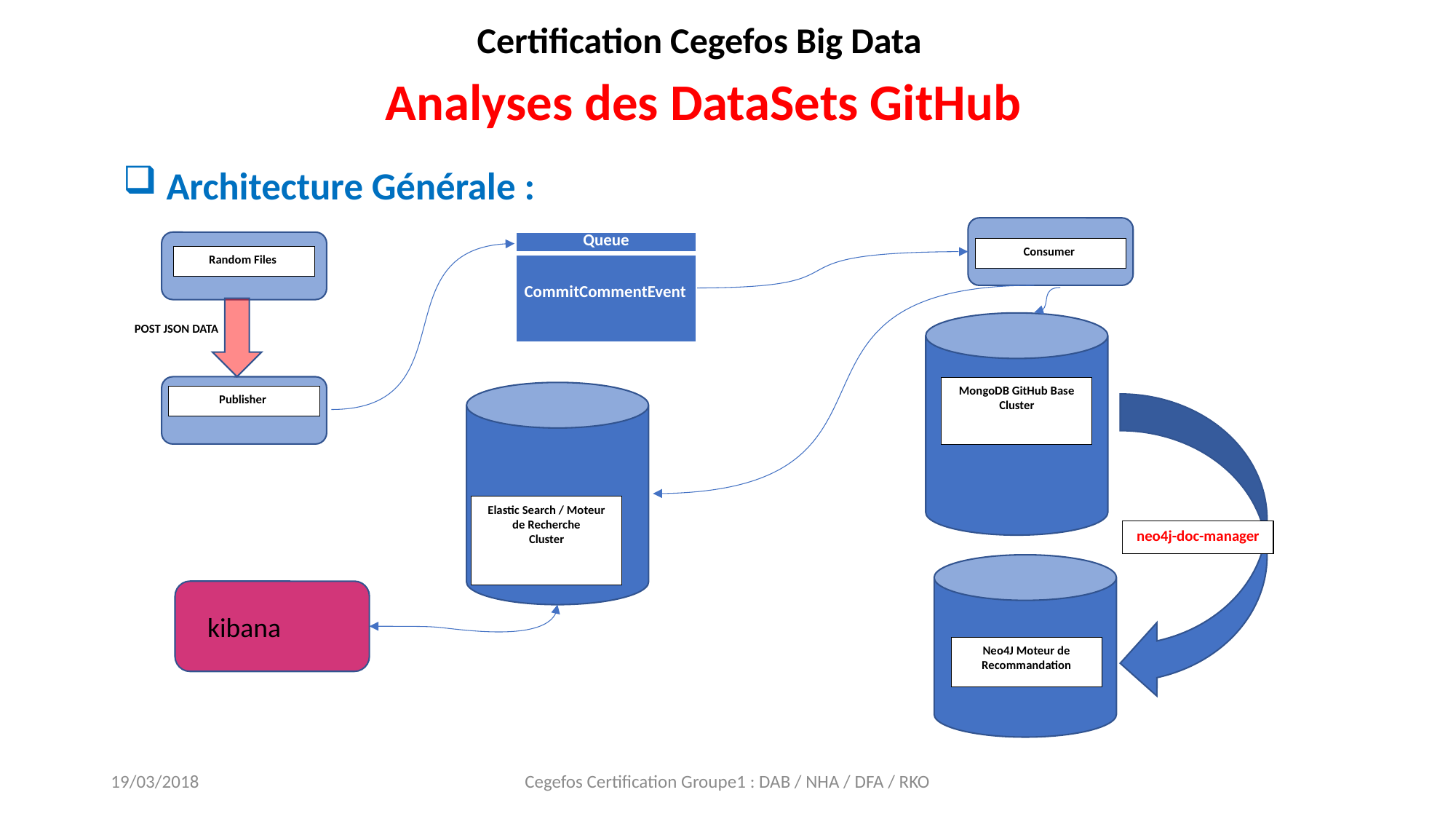

Certification Cegefos Big Data
Analyses des DataSets GitHub
#
Architecture Générale :

| Queue |
| --- |
| CommitCommentEvent |

Consumer

Random Files

POST JSON DATA

MongoDB GitHub Base
Cluster

Publisher

Elastic Search / Moteur de Recherche
Cluster
neo4j-doc-manager

kibana
Neo4J Moteur de Recommandation

19/03/2018
Cegefos Certification Groupe1 : DAB / NHA / DFA / RKO